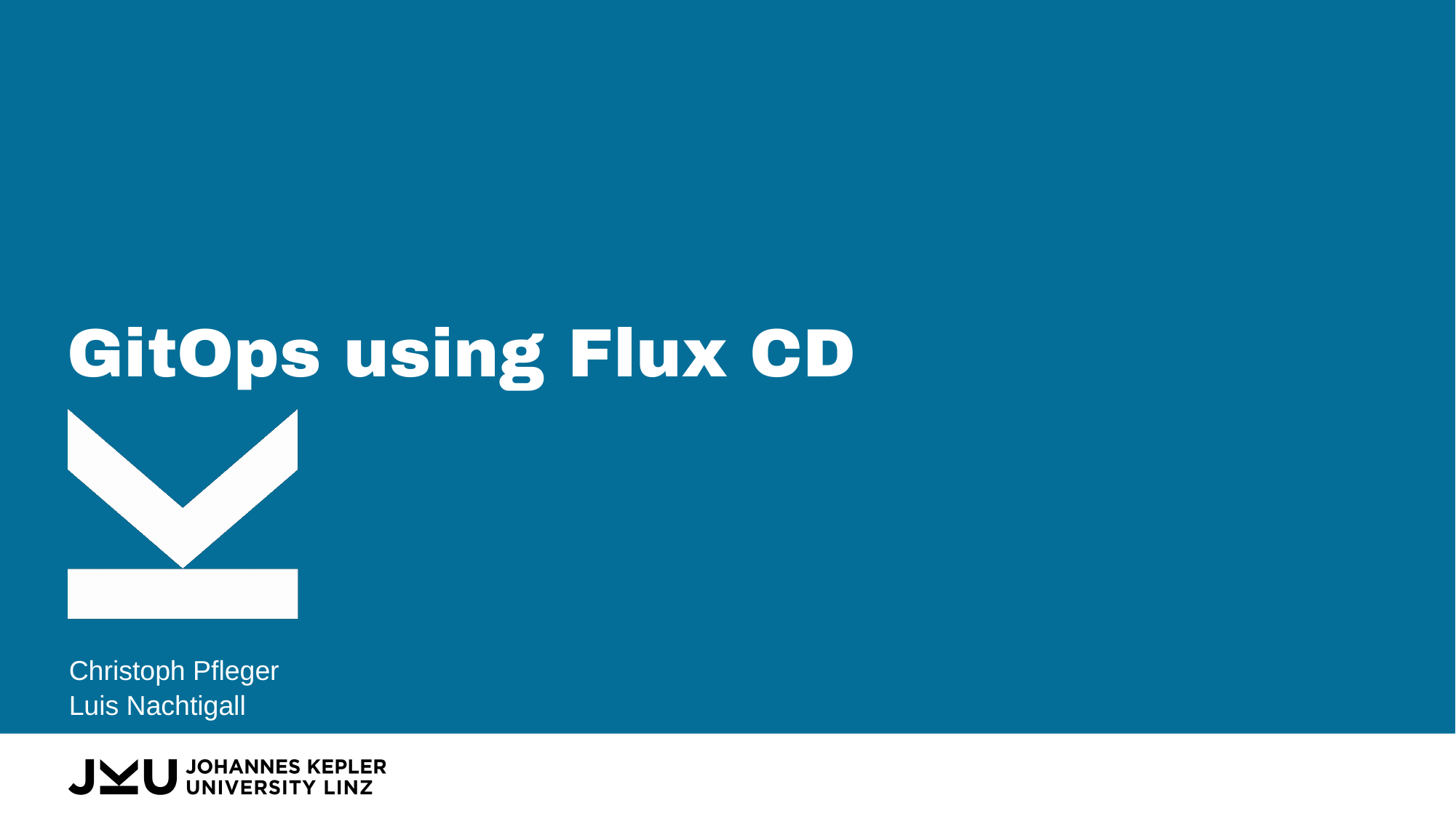

# GitOps using Flux CD
Christoph Pfleger
Luis Nachtigall